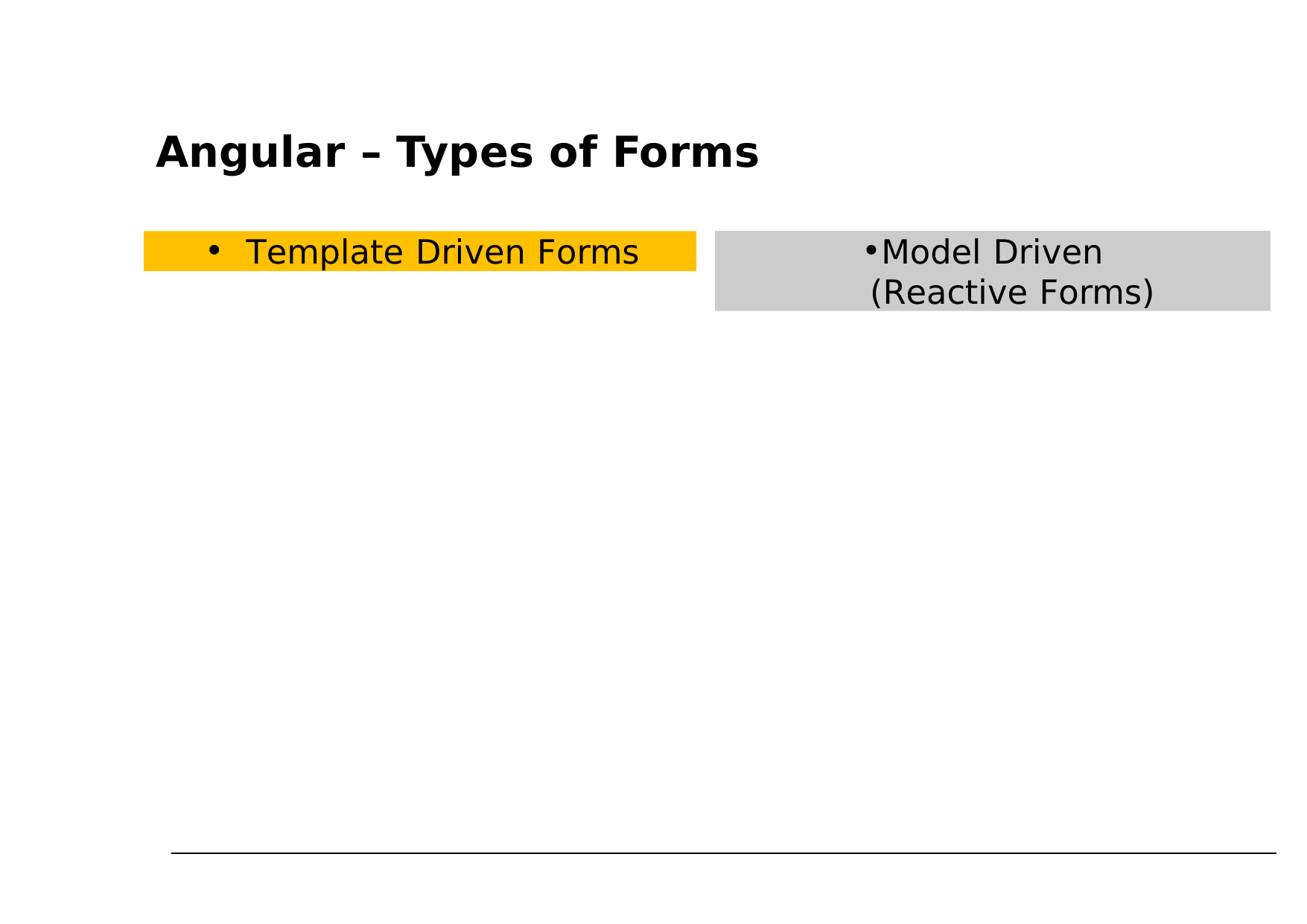

Angular – Types of Forms
Template Driven Forms
Model Driven (Reactive Forms)